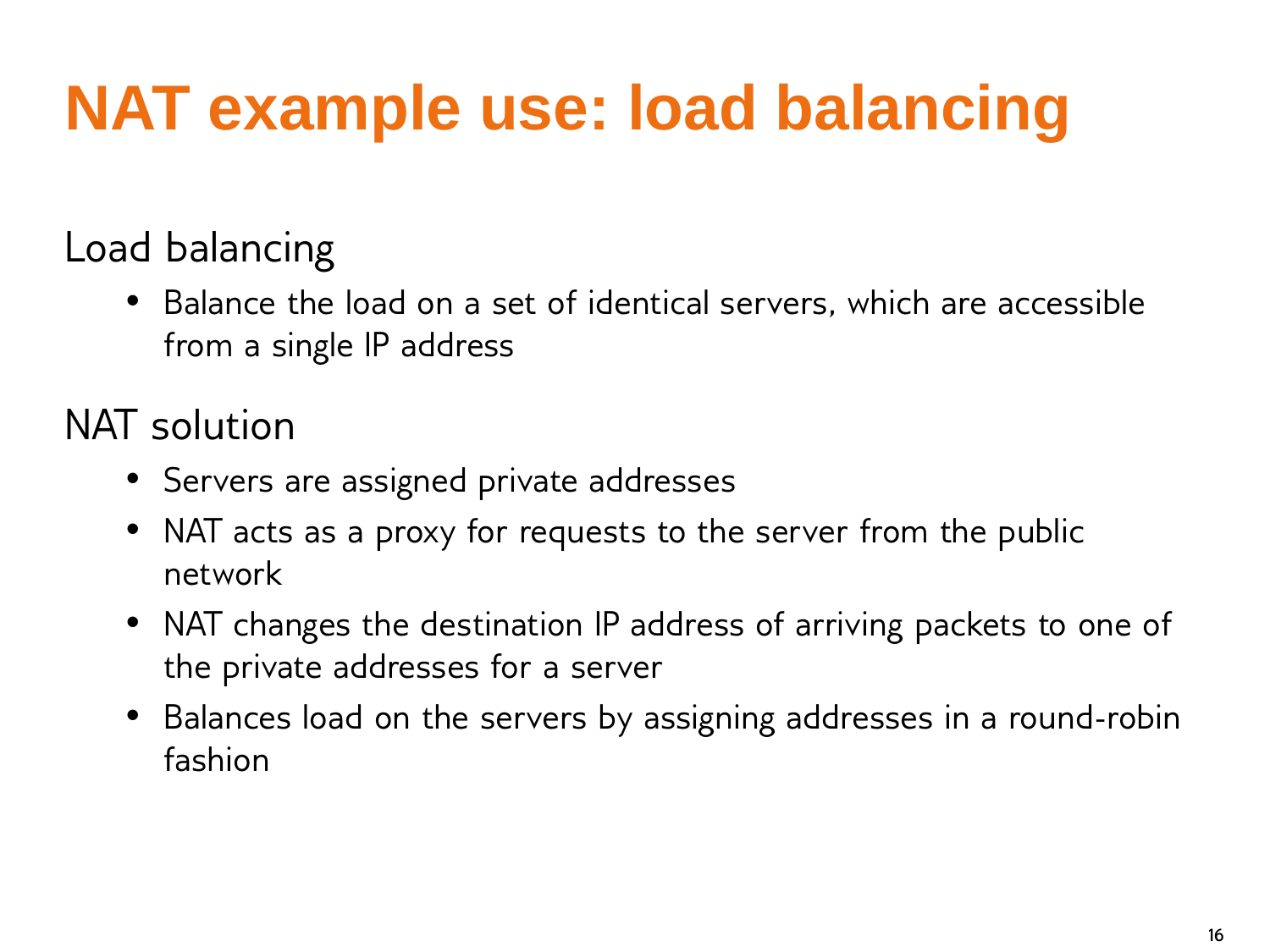

# NAT example use: load balancing
Load balancing
Balance the load on a set of identical servers, which are accessible from a single IP address
NAT solution
Servers are assigned private addresses
NAT acts as a proxy for requests to the server from the public network
NAT changes the destination IP address of arriving packets to one of the private addresses for a server
Balances load on the servers by assigning addresses in a round-robin fashion